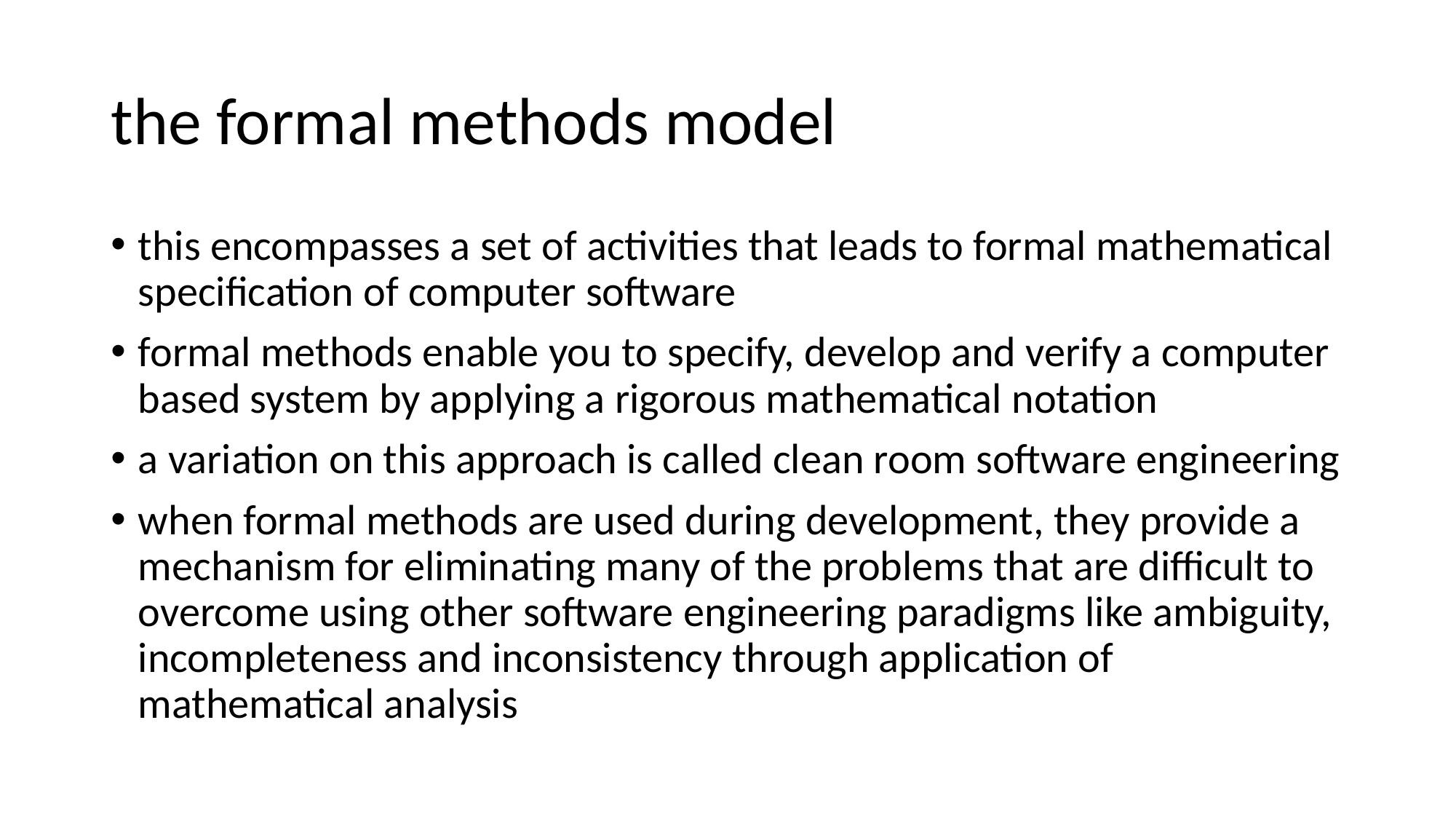

# the formal methods model
this encompasses a set of activities that leads to formal mathematical specification of computer software
formal methods enable you to specify, develop and verify a computer based system by applying a rigorous mathematical notation
a variation on this approach is called clean room software engineering
when formal methods are used during development, they provide a mechanism for eliminating many of the problems that are difficult to overcome using other software engineering paradigms like ambiguity, incompleteness and inconsistency through application of mathematical analysis